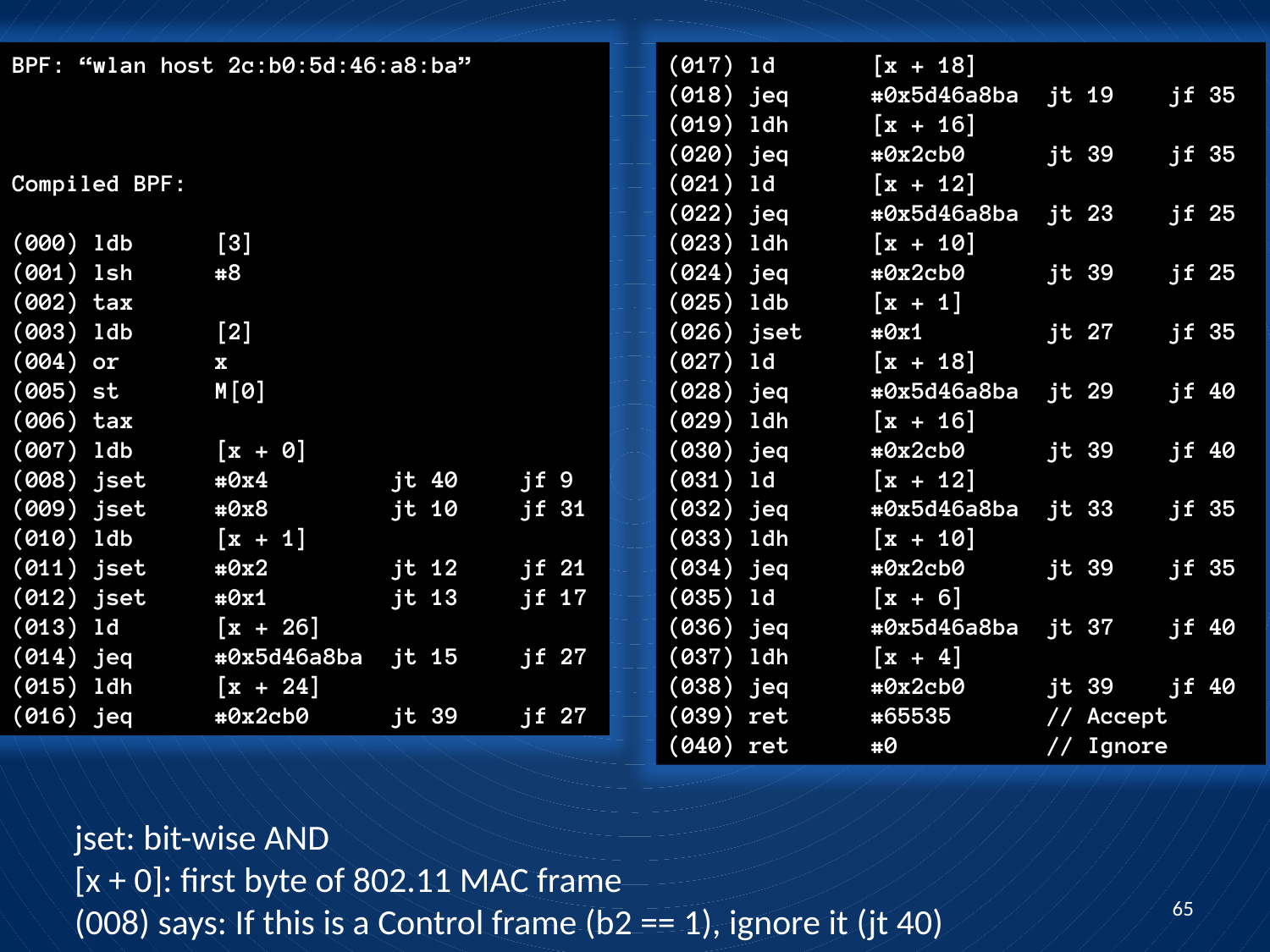

(017) ld       [x + 18]
(018) jeq      #0x5d46a8ba  jt 19    jf 35
(019) ldh      [x + 16]
(020) jeq      #0x2cb0      jt 39    jf 35
(021) ld       [x + 12]
(022) jeq      #0x5d46a8ba  jt 23    jf 25
(023) ldh      [x + 10]
(024) jeq      #0x2cb0      jt 39    jf 25
(025) ldb      [x + 1]
(026) jset     #0x1         jt 27    jf 35
(027) ld       [x + 18]
(028) jeq      #0x5d46a8ba  jt 29    jf 40
(029) ldh      [x + 16]
(030) jeq      #0x2cb0      jt 39    jf 40
(031) ld       [x + 12]
(032) jeq      #0x5d46a8ba  jt 33    jf 35
(033) ldh      [x + 10]
(034) jeq      #0x2cb0      jt 39    jf 35
(035) ld       [x + 6]
(036) jeq      #0x5d46a8ba  jt 37    jf 40
(037) ldh      [x + 4]
(038) jeq      #0x2cb0      jt 39    jf 40
(039) ret      #65535       // Accept
(040) ret      #0           // Ignore
BPF: “wlan host 2c:b0:5d:46:a8:ba”

Compiled BPF:

(000) ldb      [3]
(001) lsh      #8
(002) tax
(003) ldb      [2]
(004) or       x
(005) st       M[0]
(006) tax
(007) ldb      [x + 0]
(008) jset     #0x4         jt 40	jf 9
(009) jset     #0x8         jt 10	jf 31
(010) ldb      [x + 1]
(011) jset     #0x2         jt 12	jf 21
(012) jset     #0x1         jt 13	jf 17
(013) ld       [x + 26]
(014) jeq      #0x5d46a8ba  jt 15	jf 27
(015) ldh      [x + 24]
(016) jeq      #0x2cb0      jt 39	jf 27

jset: bit-wise AND
[x + 0]: first byte of 802.11 MAC frame
(008) says: If this is a Control frame (b2 == 1), ignore it (jt 40)
65